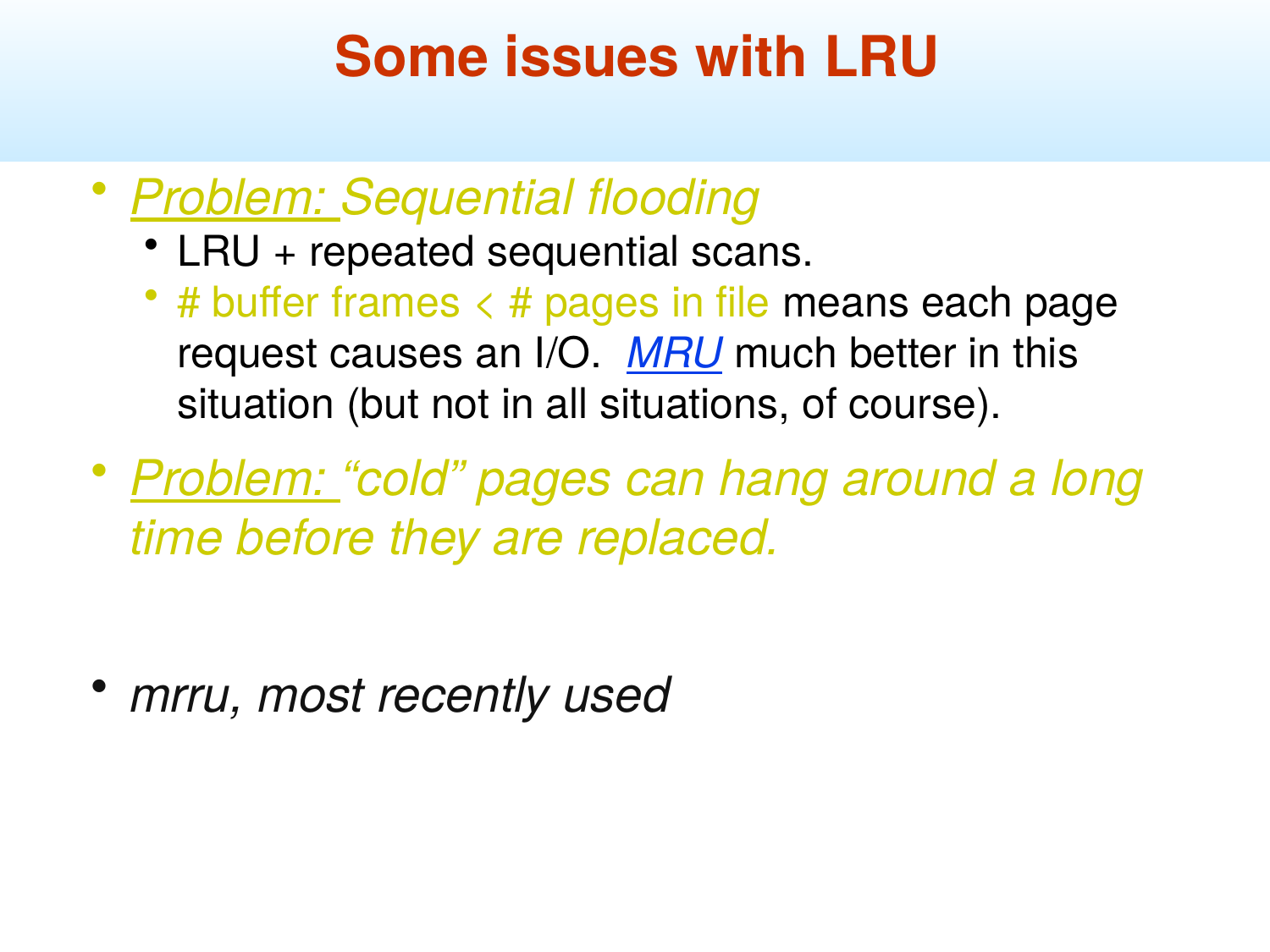

Some issues with LRU
Problem: Sequential flooding
LRU + repeated sequential scans.
# buffer frames < # pages in file means each page request causes an I/O.  MRU much better in this situation (but not in all situations, of course).
Problem: “cold” pages can hang around a long time before they are replaced.

mrru, most recently used

24